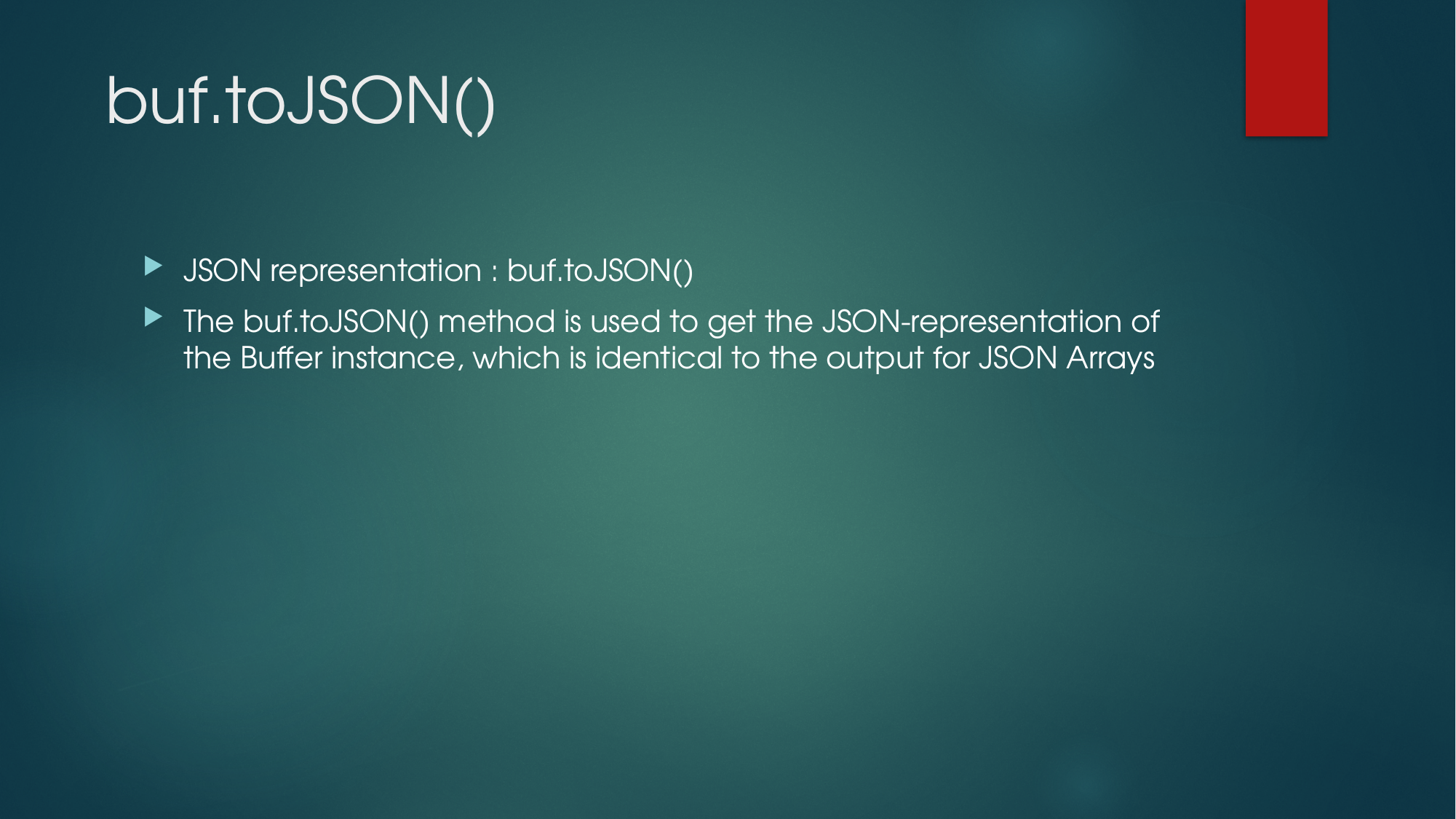

# buf.toJSON()
JSON representation : buf.toJSON()
The buf.toJSON() method is used to get the JSON-representation of the Buffer instance, which is identical to the output for JSON Arrays